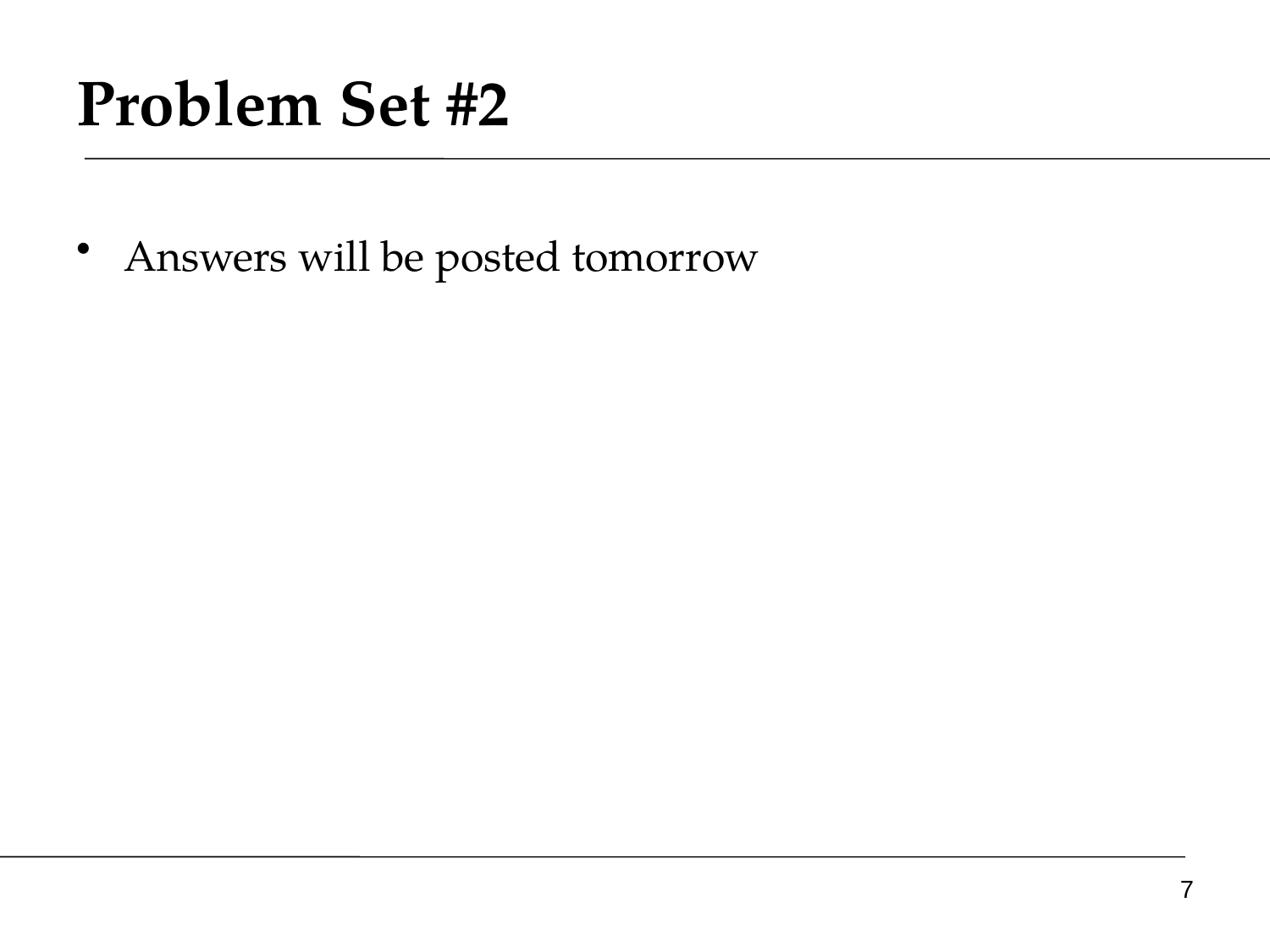

Problem Set #2
Answers will be posted tomorrow
7